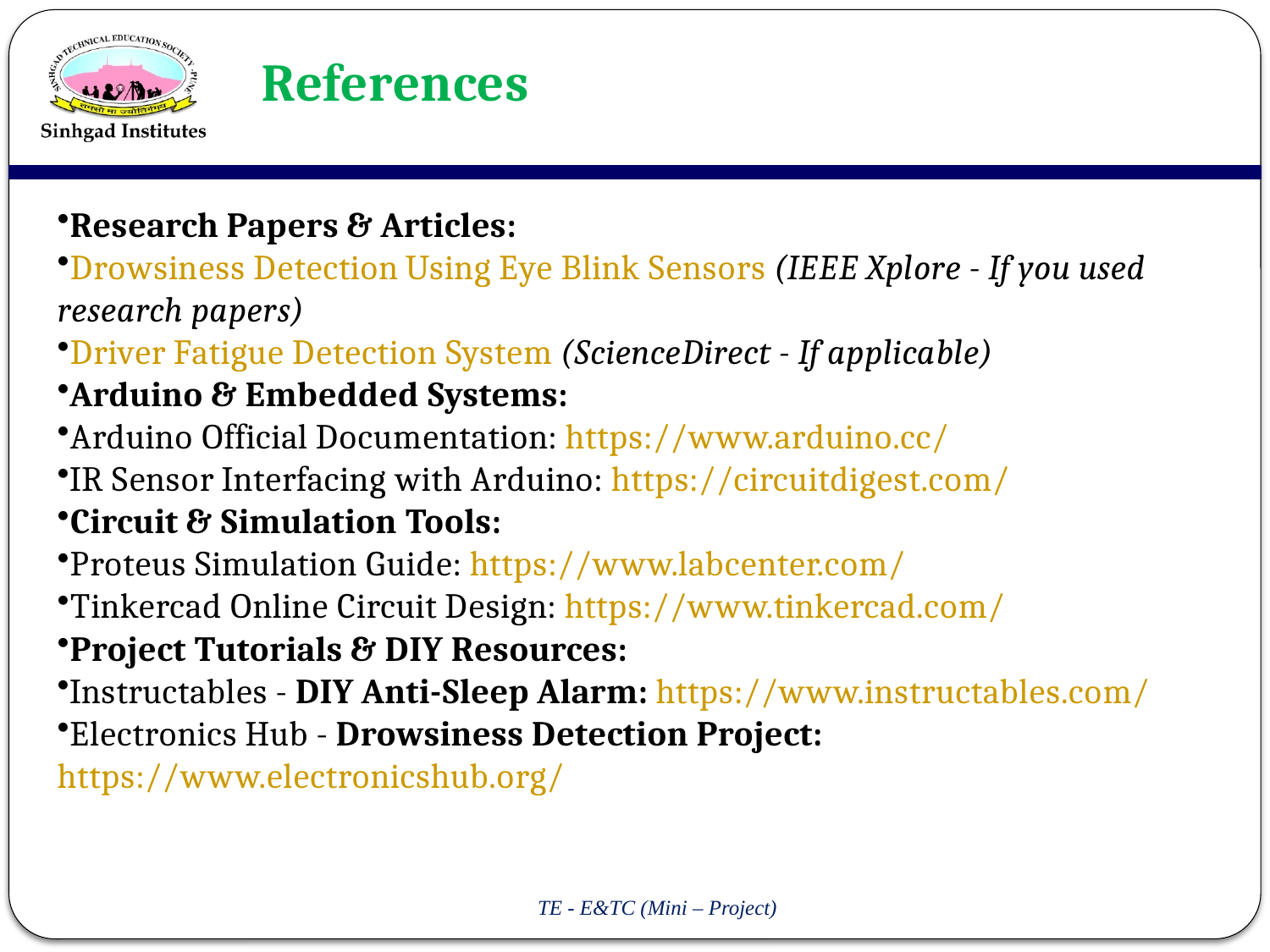

# References
Research Papers & Articles:
Drowsiness Detection Using Eye Blink Sensors (IEEE Xplore - If you used research papers)
Driver Fatigue Detection System (ScienceDirect - If applicable)
Arduino & Embedded Systems:
Arduino Official Documentation: https://www.arduino.cc/
IR Sensor Interfacing with Arduino: https://circuitdigest.com/
Circuit & Simulation Tools:
Proteus Simulation Guide: https://www.labcenter.com/
Tinkercad Online Circuit Design: https://www.tinkercad.com/
Project Tutorials & DIY Resources:
Instructables - DIY Anti-Sleep Alarm: https://www.instructables.com/
Electronics Hub - Drowsiness Detection Project: https://www.electronicshub.org/